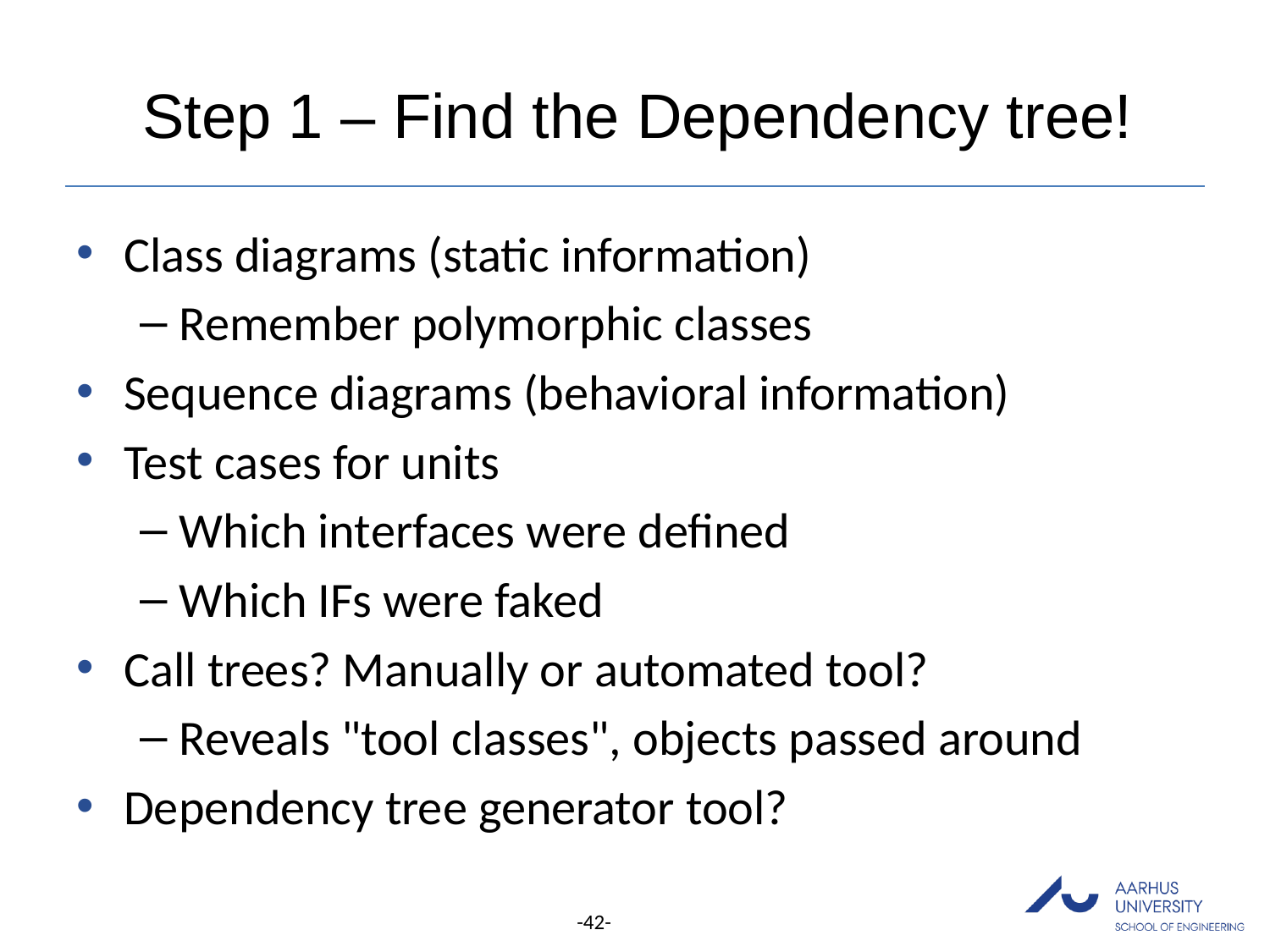

# Step 1 – Find the Dependency tree!
Class diagrams (static information)
Remember polymorphic classes
Sequence diagrams (behavioral information)
Test cases for units
Which interfaces were defined
Which IFs were faked
Call trees? Manually or automated tool?
Reveals "tool classes", objects passed around
Dependency tree generator tool?